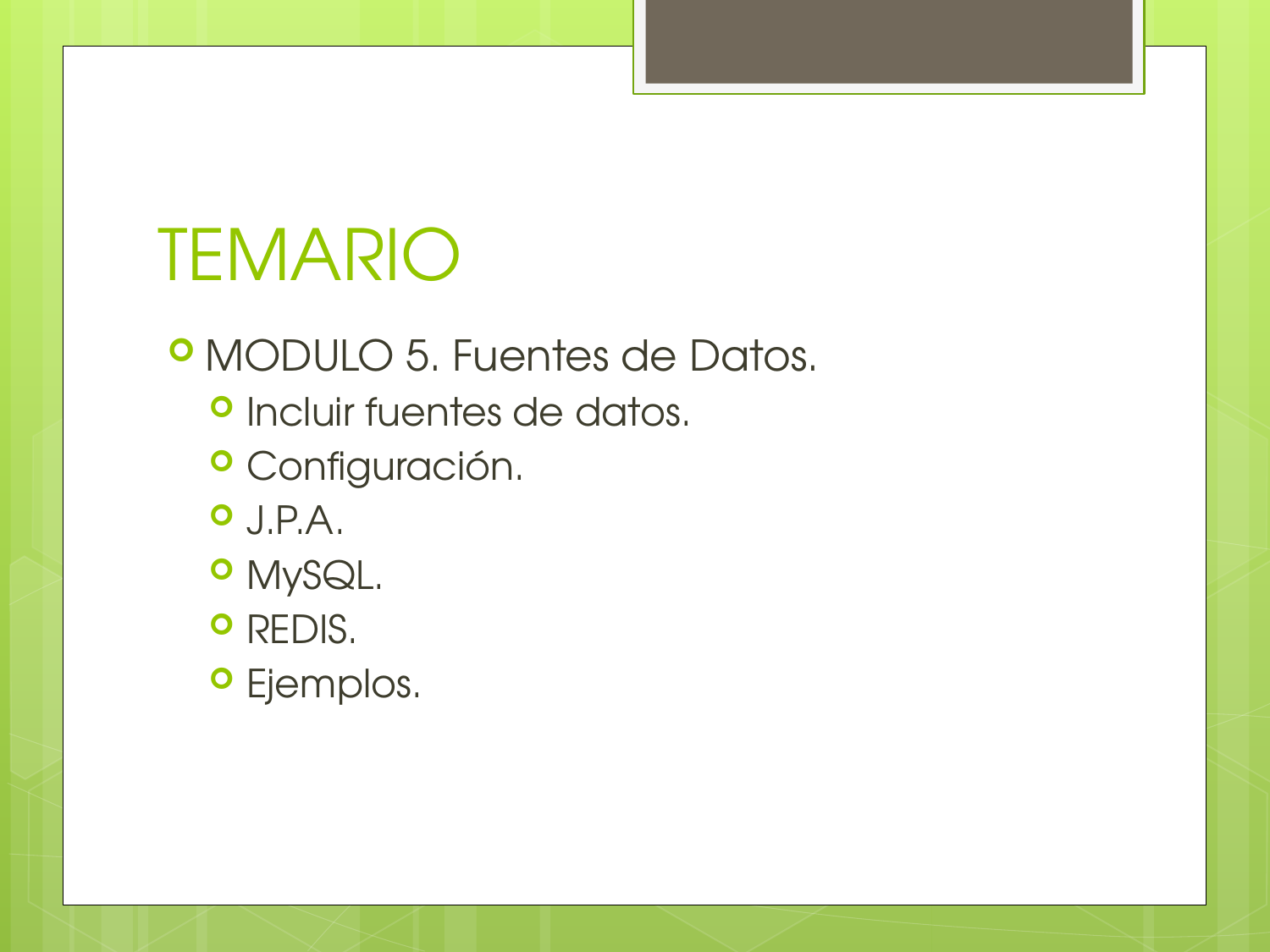

# TEMARIO
MODULO 5. Fuentes de Datos.
Incluir fuentes de datos.
Configuración.
J.P.A.
MySQL.
REDIS.
Ejemplos.